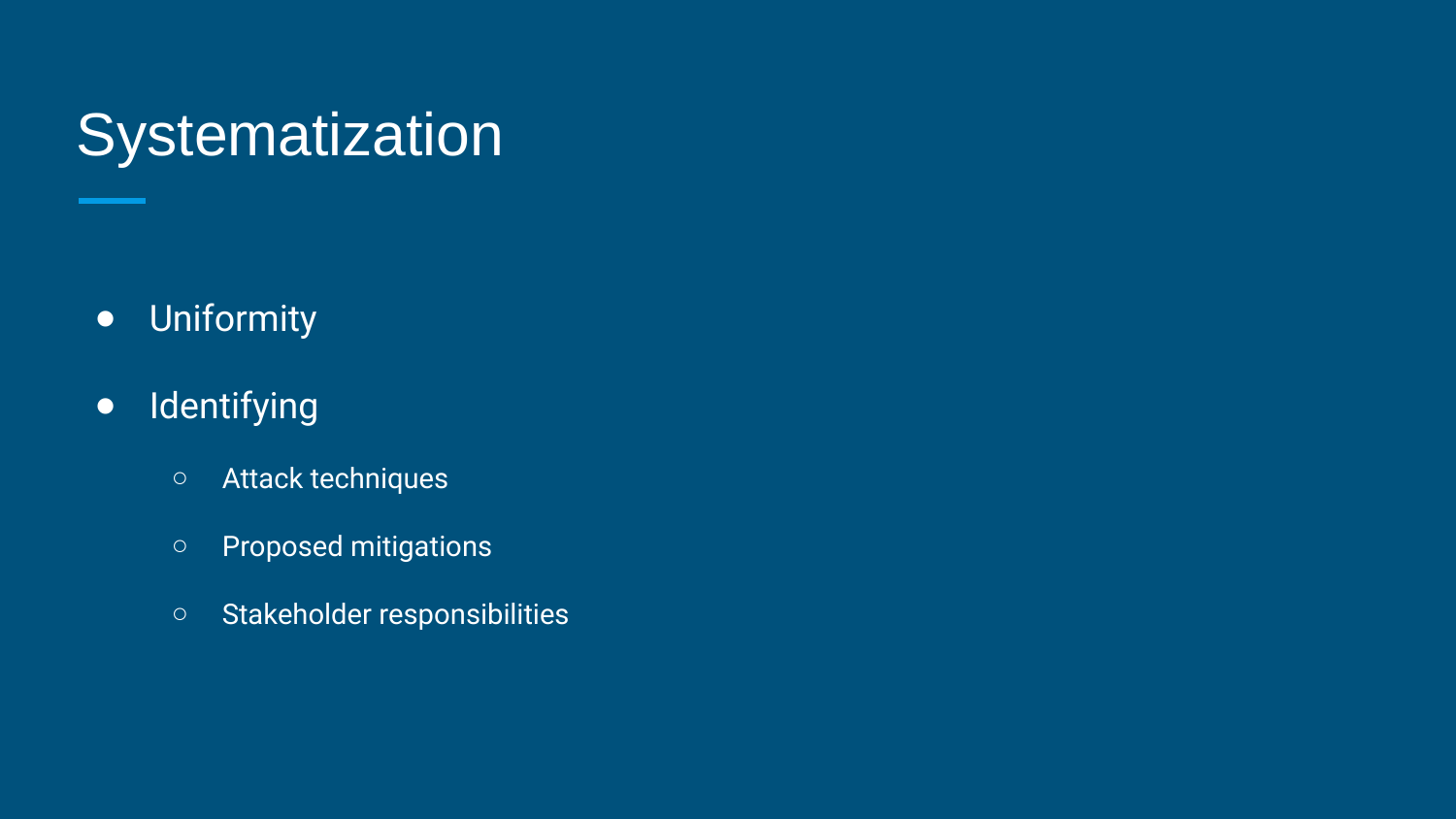

# Systematization
Uniformity
Identifying
Attack techniques
Proposed mitigations
Stakeholder responsibilities